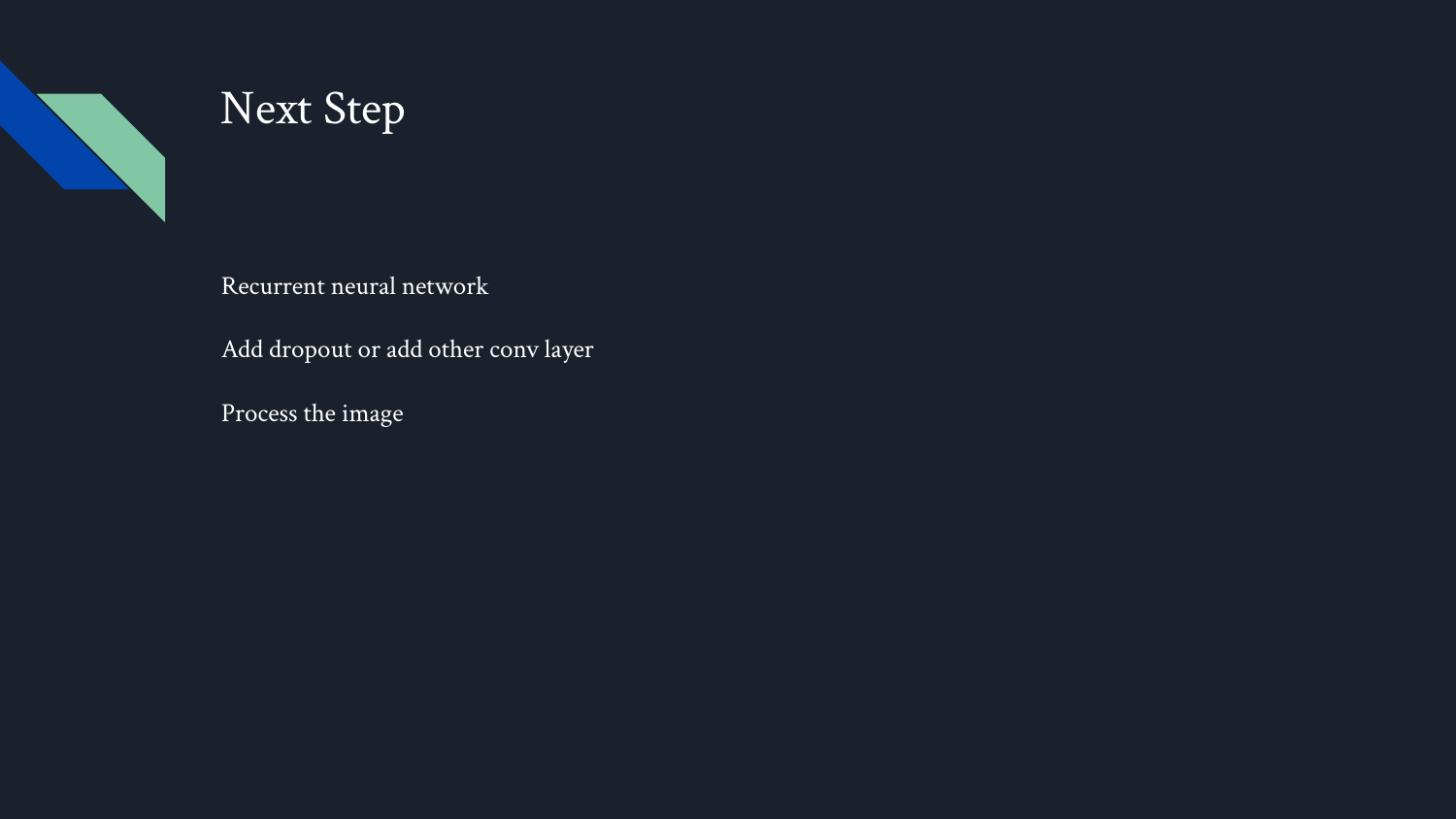

# Next Step
Recurrent neural network
Add dropout or add other conv layer
Process the image